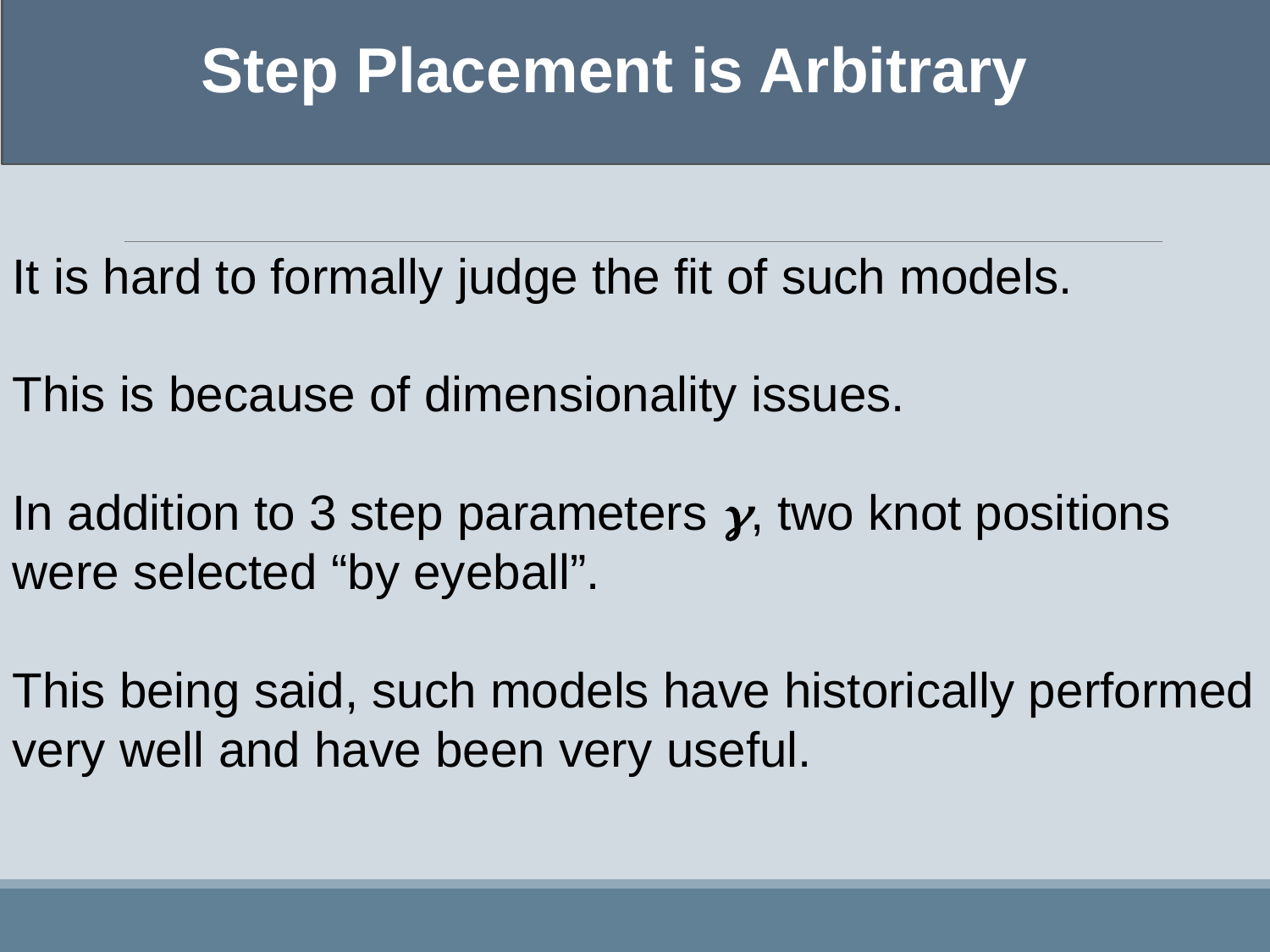

Step Placement is Arbitrary
It is hard to formally judge the fit of such models.

This is because of dimensionality issues.

In addition to 3 step parameters γ, two knot positions were selected “by eyeball”.

This being said, such models have historically performed very well and have been very useful.